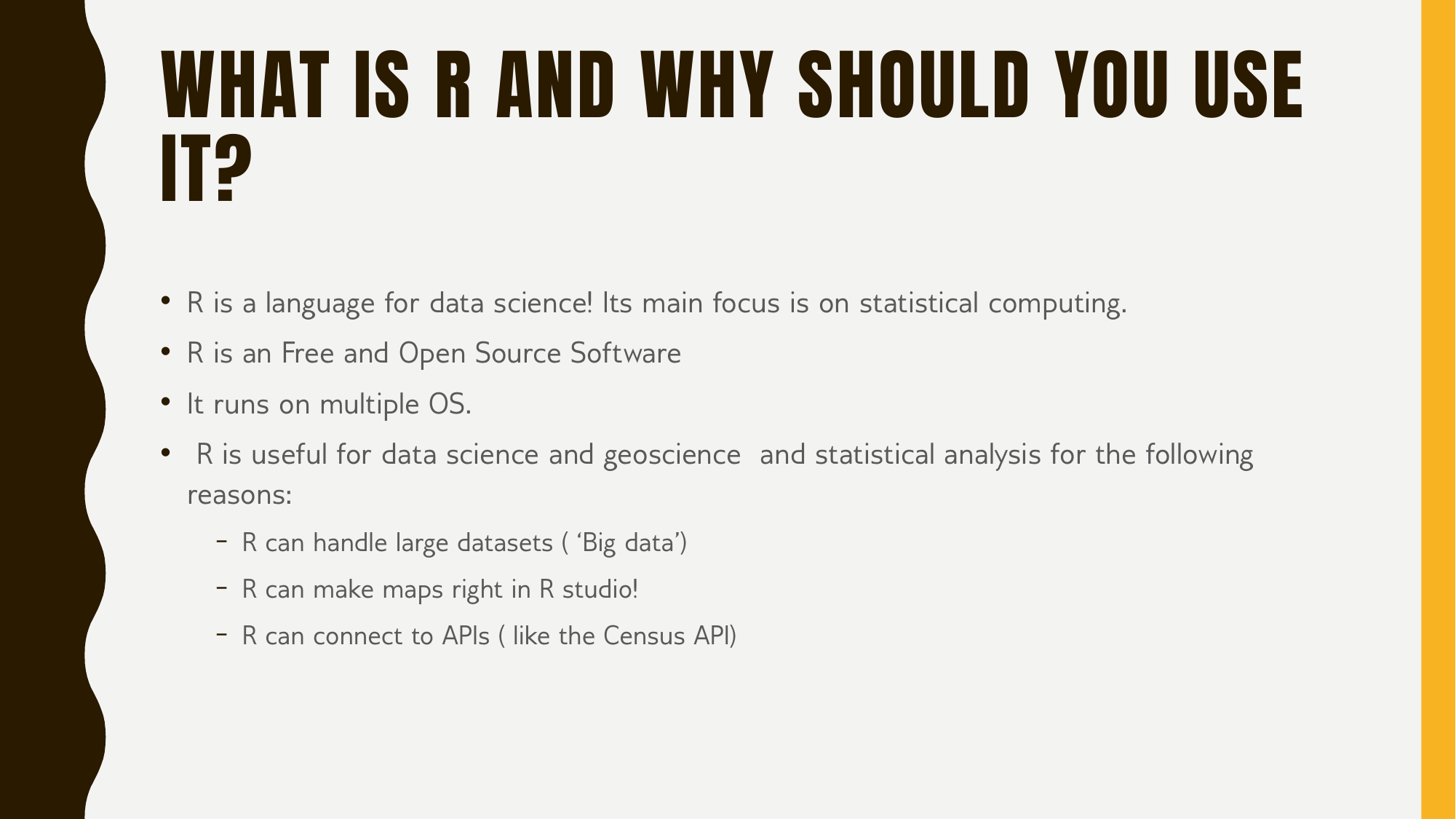

# What is R and Why should you use it?
R is a language for data science! Its main focus is on statistical computing.
R is an Free and Open Source Software
It runs on multiple OS.
 R is useful for data science and geoscience  and statistical analysis for the following reasons:
R can handle large datasets ( ‘Big data’)
R can make maps right in R studio!
R can connect to APIs ( like the Census API)